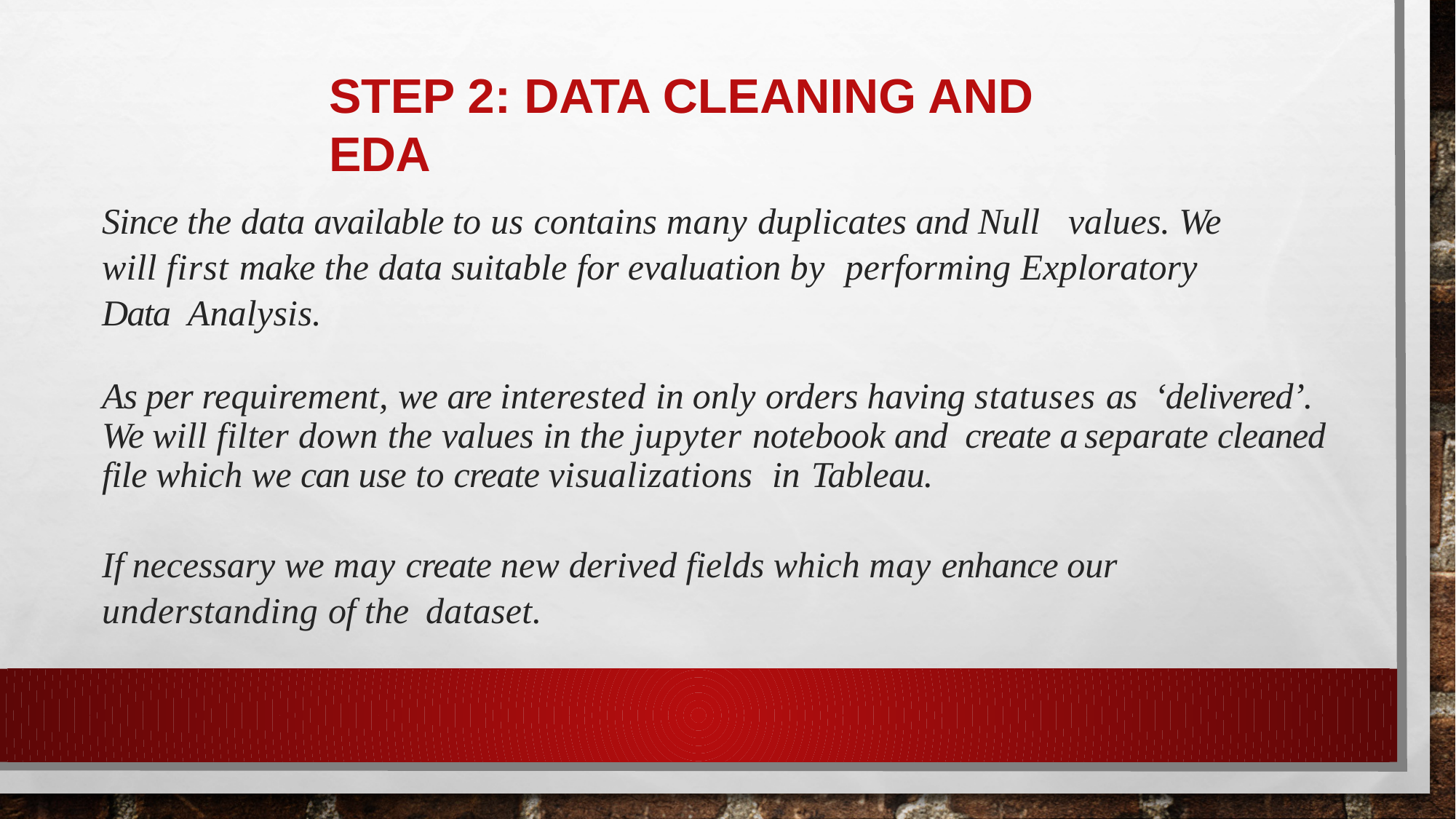

# Step 2: Data Cleaning and EDA
Since the data available to us contains many duplicates and Null  values. We will first make the data suitable for evaluation by  performing Exploratory Data Analysis.

As per requirement, we are interested in only orders having statuses as  ‘delivered’. We will filter down the values in the jupyter notebook and  create a separate cleaned file which we can use to create visualizations  in Tableau.

If necessary we may create new derived fields which may enhance our  understanding of the dataset.